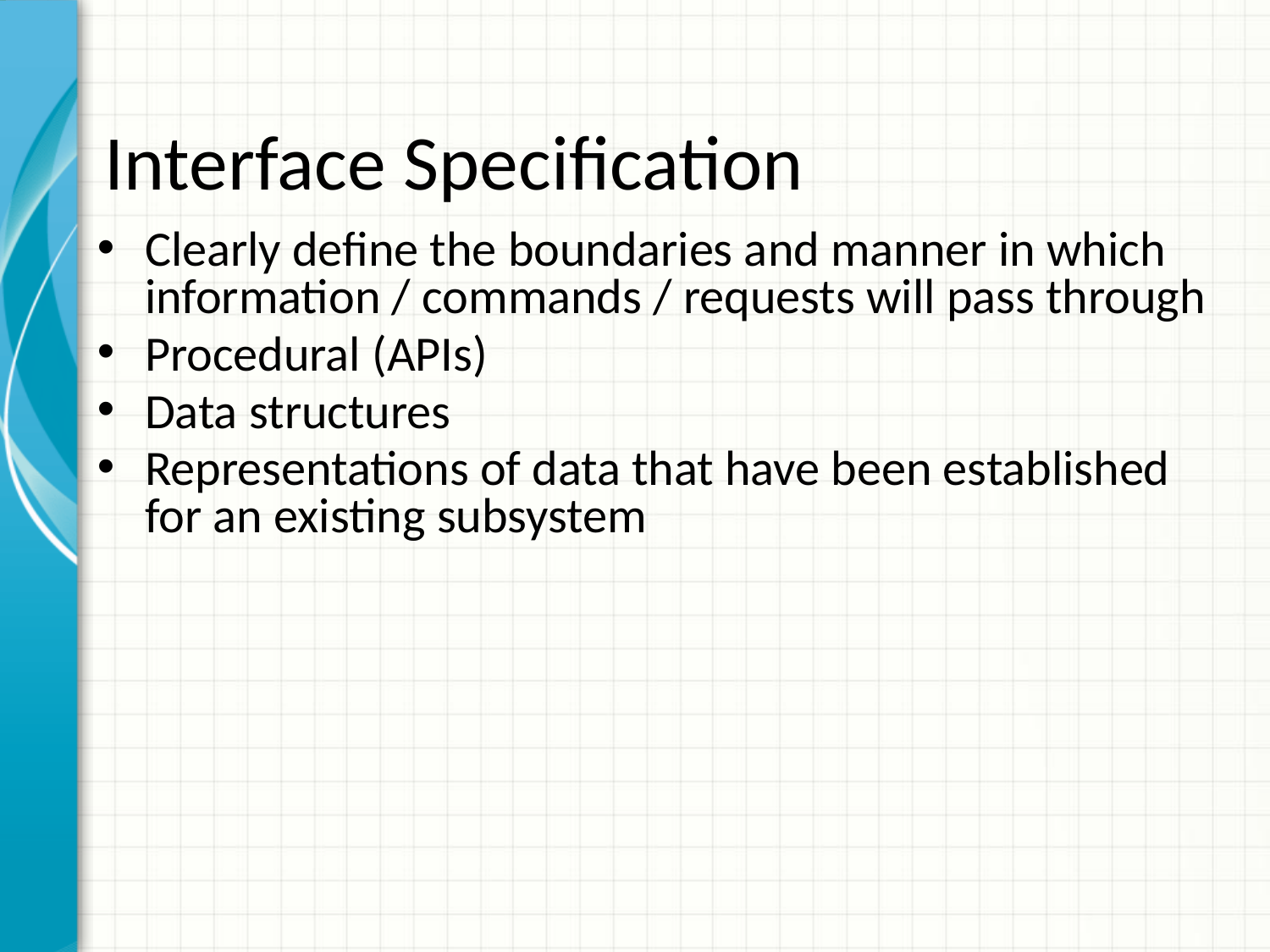

# Interface Specification
Clearly define the boundaries and manner in which information / commands / requests will pass through
Procedural (APIs)
Data structures
Representations of data that have been established for an existing subsystem